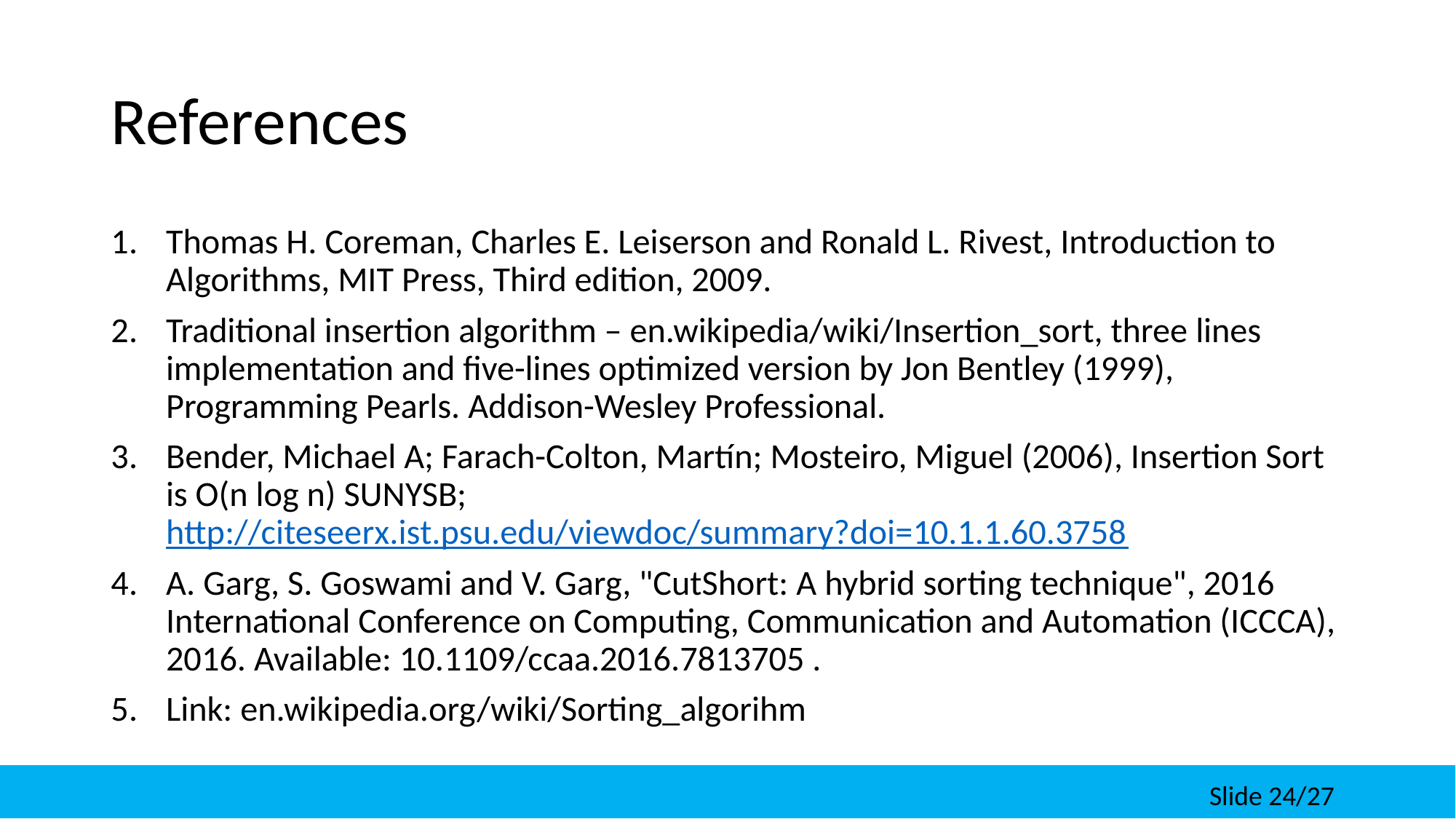

# References
Thomas H. Coreman, Charles E. Leiserson and Ronald L. Rivest, Introduction to Algorithms, MIT Press, Third edition, 2009.
Traditional insertion algorithm – en.wikipedia/wiki/Insertion_sort, three lines implementation and five-lines optimized version by Jon Bentley (1999), Programming Pearls. Addison-Wesley Professional.
Bender, Michael A; Farach-Colton, Martín; Mosteiro, Miguel (2006), Insertion Sort is O(n log n) SUNYSB; http://citeseerx.ist.psu.edu/viewdoc/summary?doi=10.1.1.60.3758
A. Garg, S. Goswami and V. Garg, "CutShort: A hybrid sorting technique", 2016 International Conference on Computing, Communication and Automation (ICCCA), 2016. Available: 10.1109/ccaa.2016.7813705 .
Link: en.wikipedia.org/wiki/Sorting_algorihm

 Slide 24/27